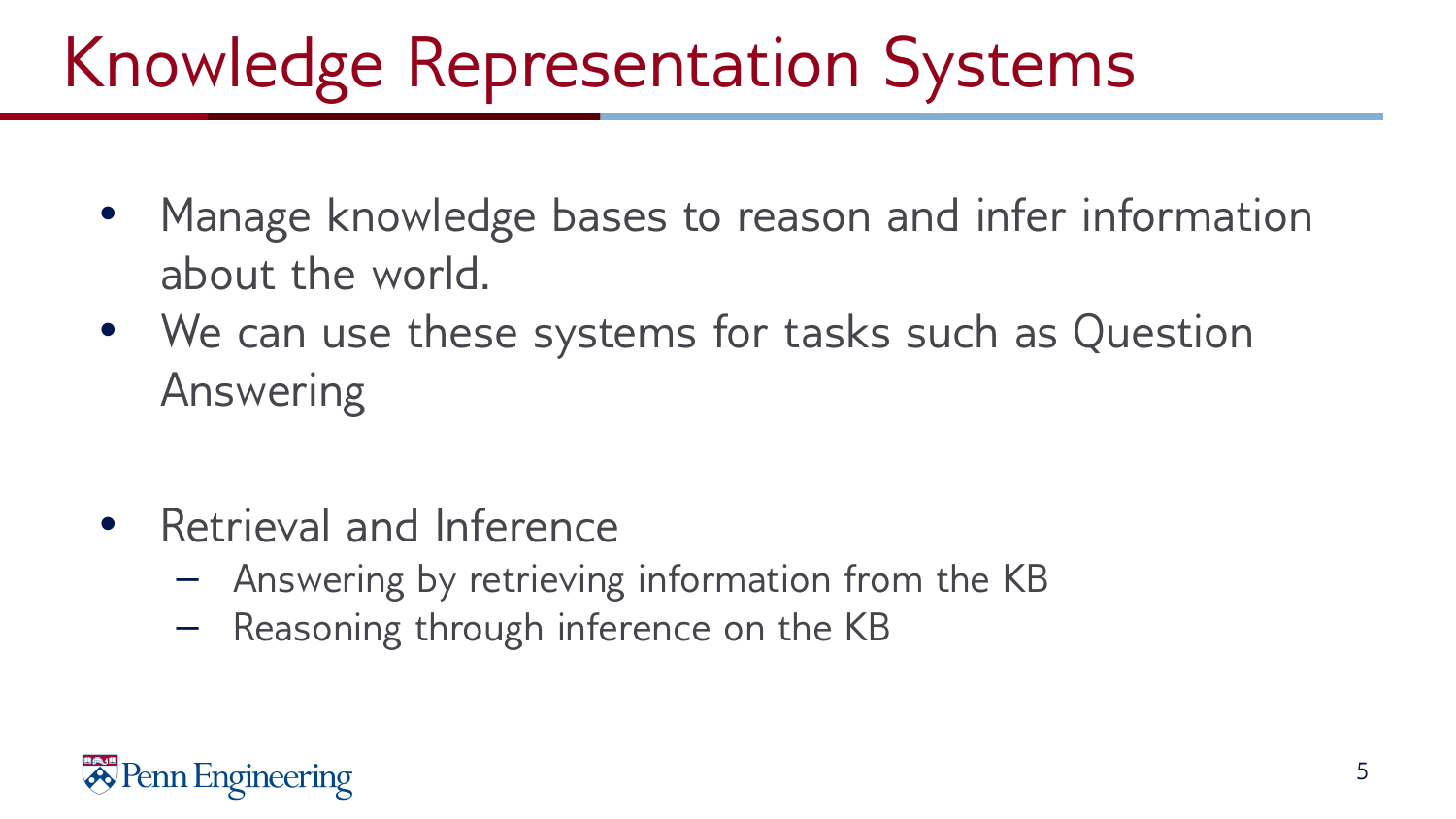

# Knowledge Representation Systems
Manage knowledge bases to reason and infer information about the world.
We can use these systems for tasks such as Question Answering

Retrieval and Inference
Answering by retrieving information from the KB
Reasoning through inference on the KB
5